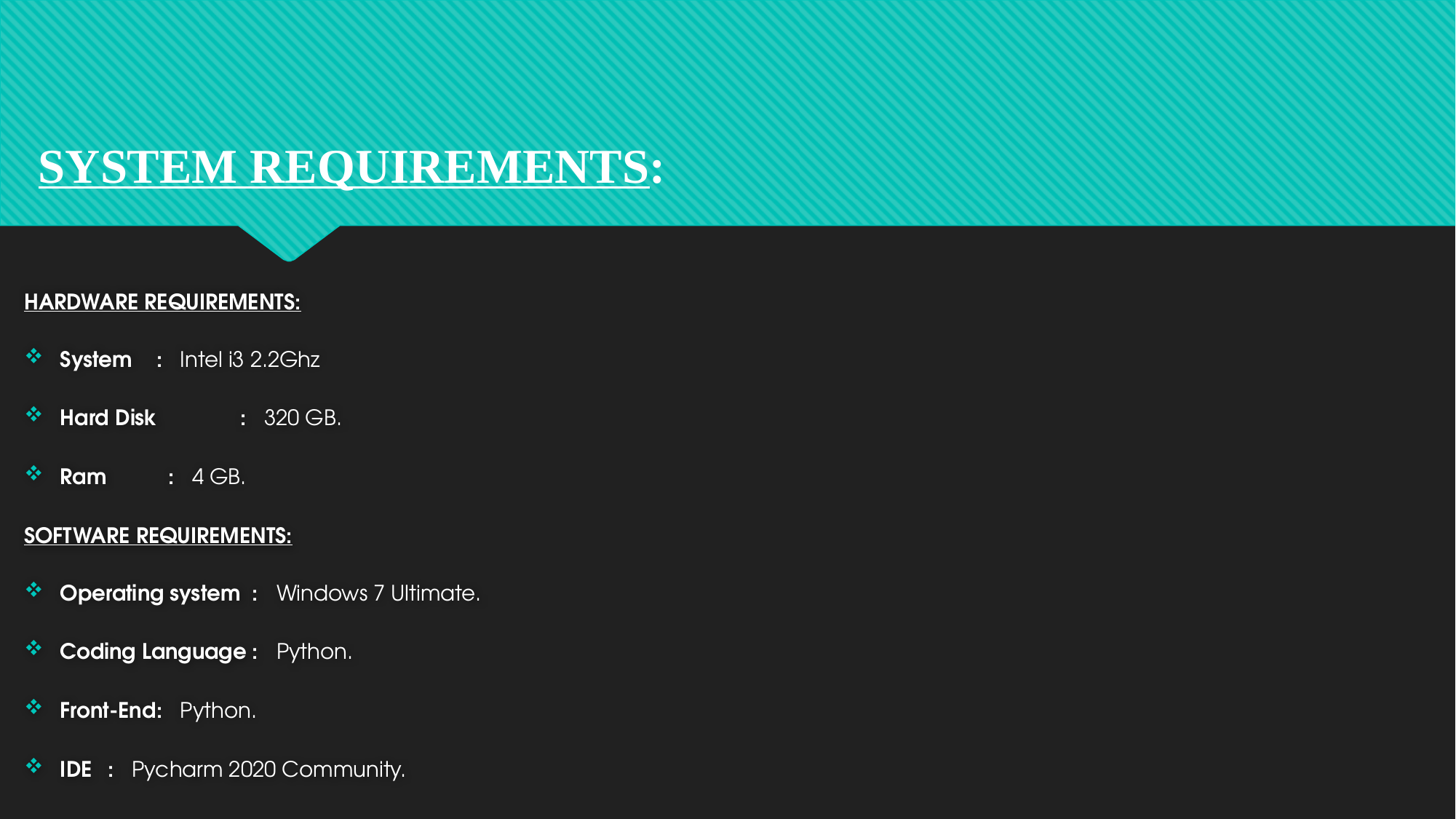

SYSTEM REQUIREMENTS:

HARDWARE REQUIREMENTS:
System		:   Intel i3 2.2Ghz
Hard Disk	          :   320 GB.
Ram		          :   4 GB.
SOFTWARE REQUIREMENTS:
Operating system 	:   Windows 7 Ultimate.
Coding Language		:   Python.
Front-End			:   Python.
IDE				:   Pycharm 2020 Community.